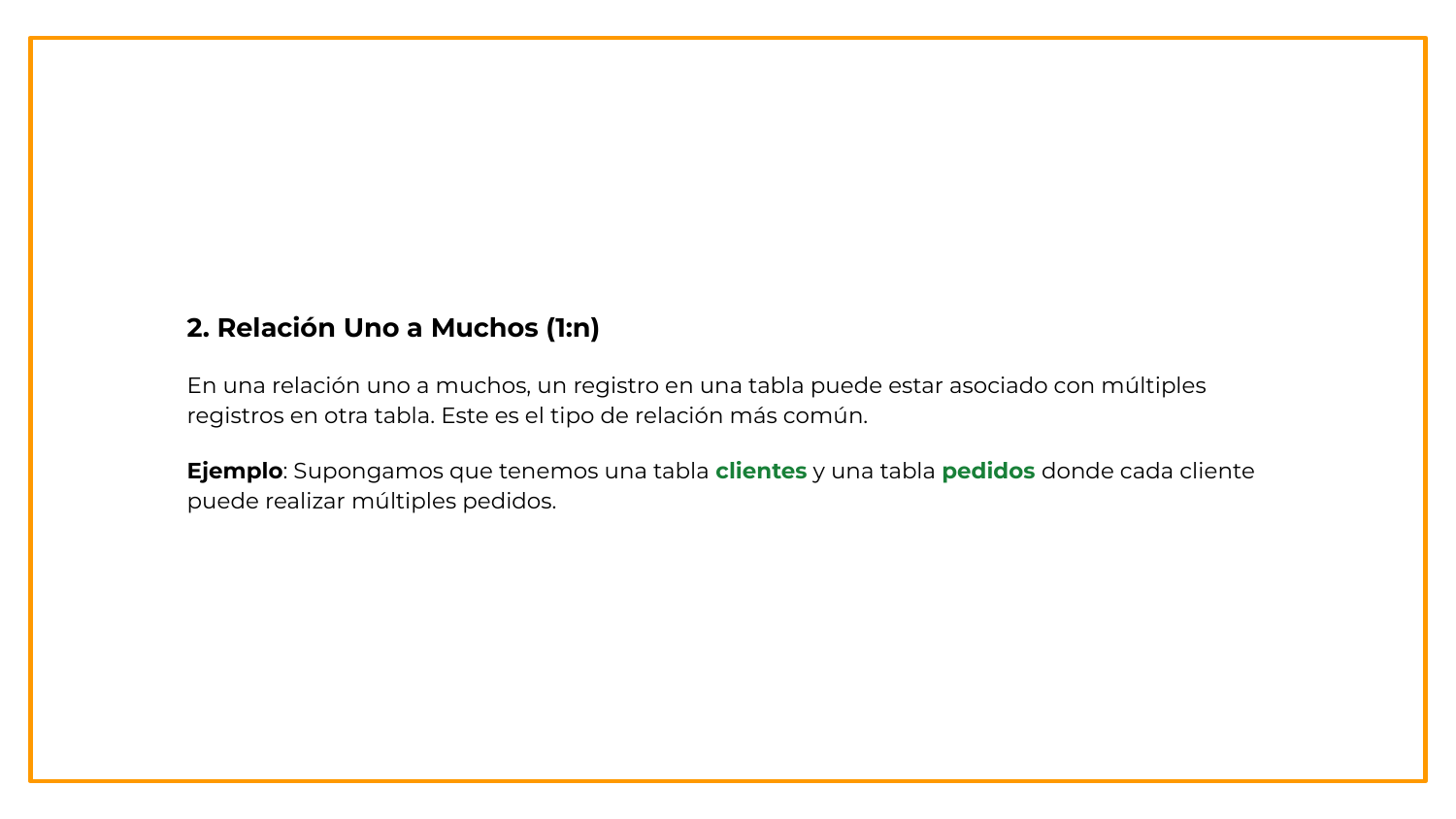

2. Relación Uno a Muchos (1:n)
En una relación uno a muchos, un registro en una tabla puede estar asociado con múltiples registros en otra tabla. Este es el tipo de relación más común.
Ejemplo: Supongamos que tenemos una tabla clientes y una tabla pedidos donde cada cliente puede realizar múltiples pedidos.